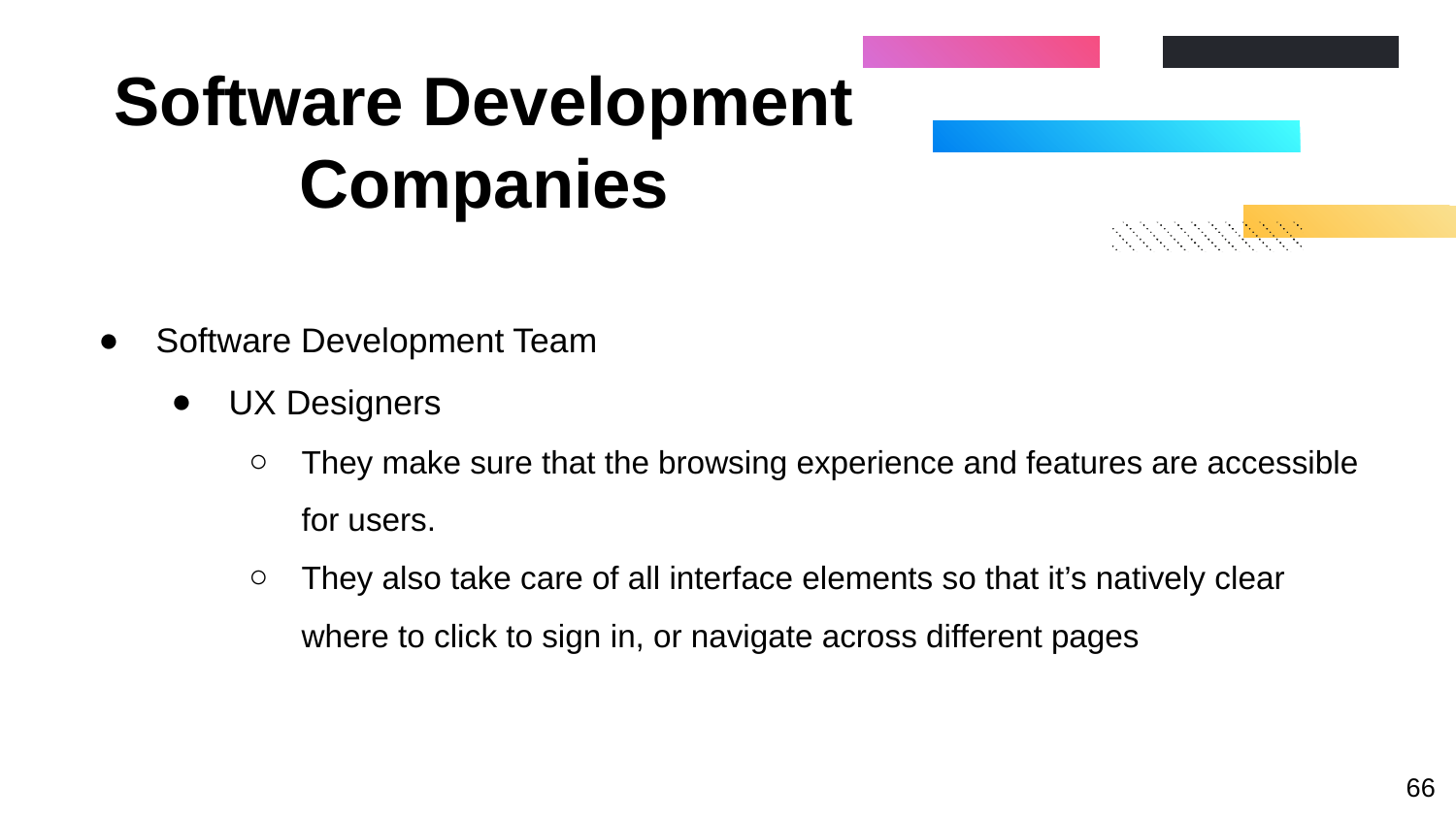

# Software Development Companies
Software Development Team
UX Designers
They make sure that the browsing experience and features are accessible for users.
They also take care of all interface elements so that it’s natively clear where to click to sign in, or navigate across different pages
66